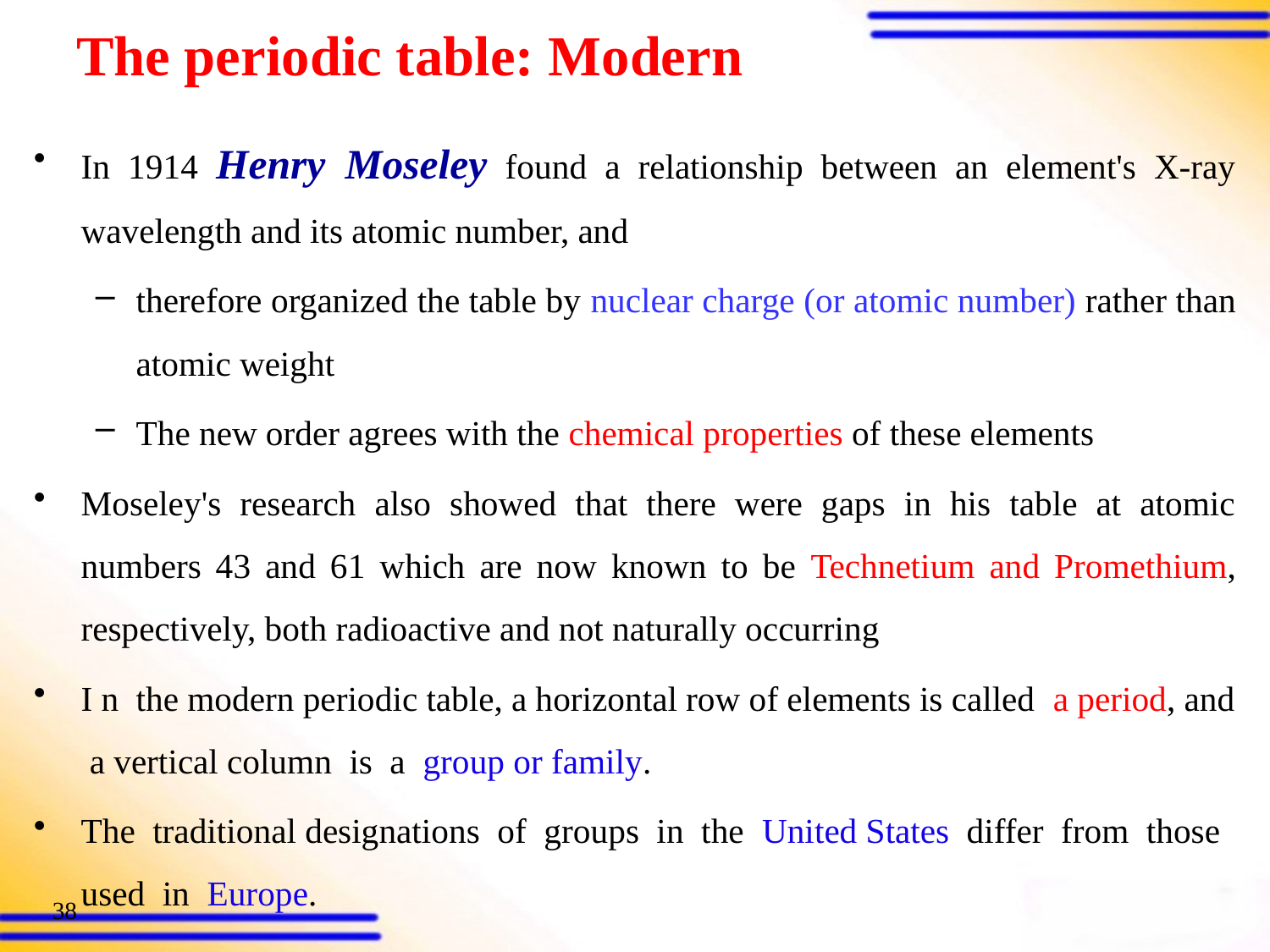

# The periodic table: Modern
In 1914 Henry Moseley found a relationship between an element's X-ray wavelength and its atomic number, and
therefore organized the table by nuclear charge (or atomic number) rather than atomic weight
The new order agrees with the chemical properties of these elements
Moseley's research also showed that there were gaps in his table at atomic numbers 43 and 61 which are now known to be Technetium and Promethium, respectively, both radioactive and not naturally occurring
I n  the modern periodic table, a horizontal row of elements is called  a period, and  a vertical column  is  a  group or family.
The  traditional designations  of  groups  in  the  United States  differ  from  those  used  in  Europe.